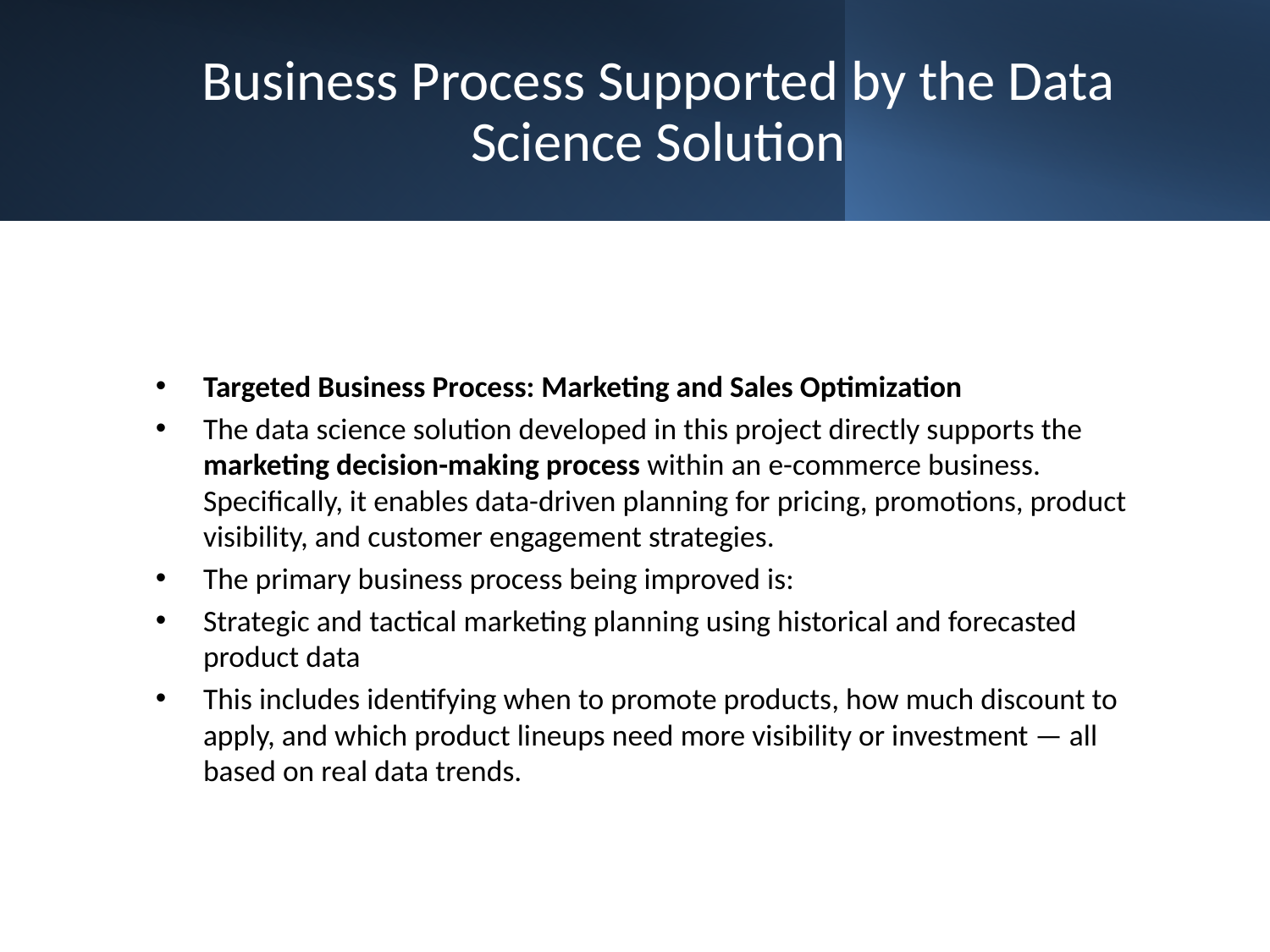

# Business Process Supported by the Data Science Solution
Targeted Business Process: Marketing and Sales Optimization
The data science solution developed in this project directly supports the marketing decision-making process within an e-commerce business. Specifically, it enables data-driven planning for pricing, promotions, product visibility, and customer engagement strategies.
The primary business process being improved is:
Strategic and tactical marketing planning using historical and forecasted product data
This includes identifying when to promote products, how much discount to apply, and which product lineups need more visibility or investment — all based on real data trends.